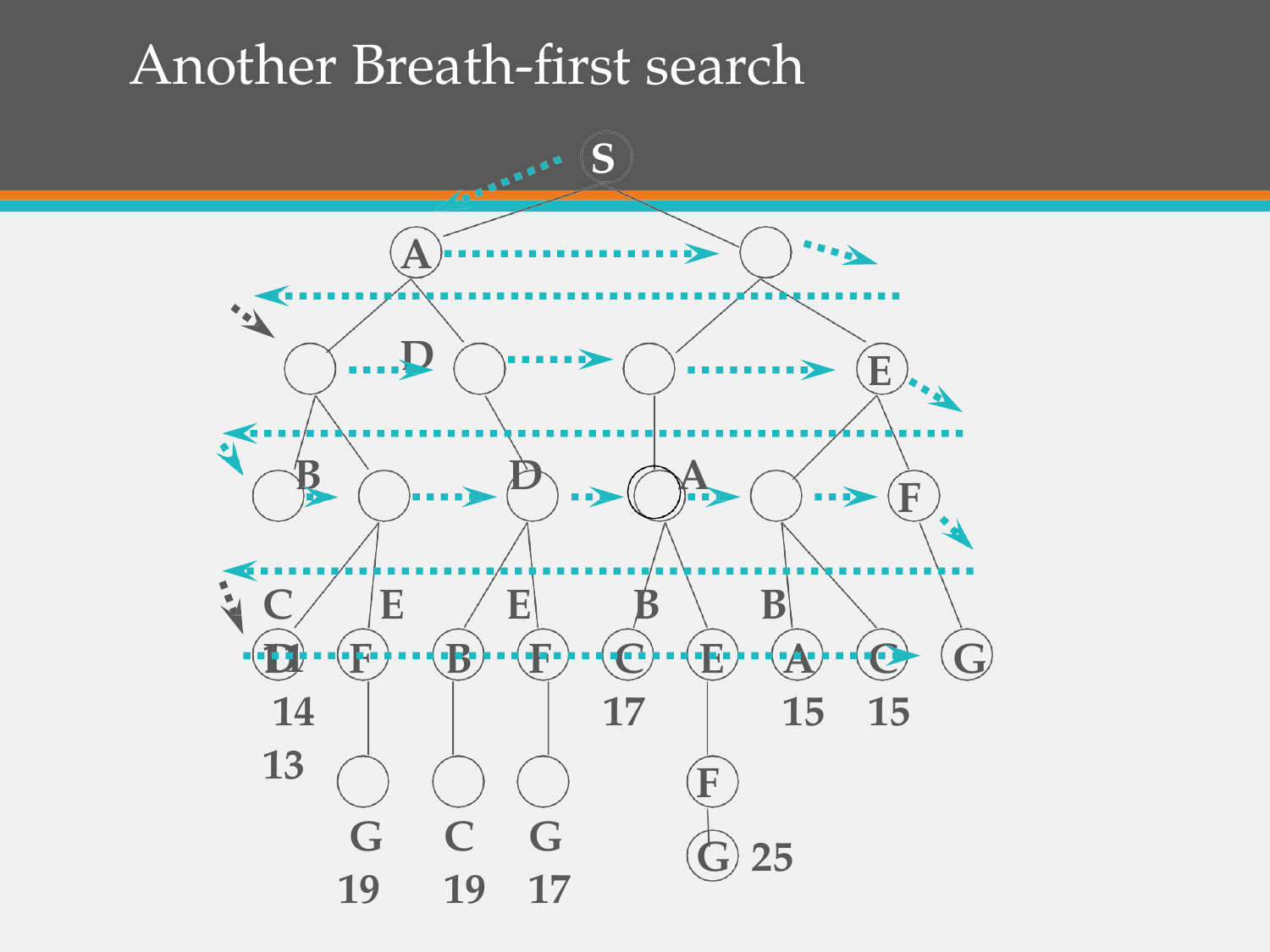

# Another Breath-first search
S
A	D

B	D	A

C	E	E	B	B  11

E

F

D	F	B	F		C	E	A	C	G  14				17		15	15	13
G	C	G
19	19	17

F
G	25